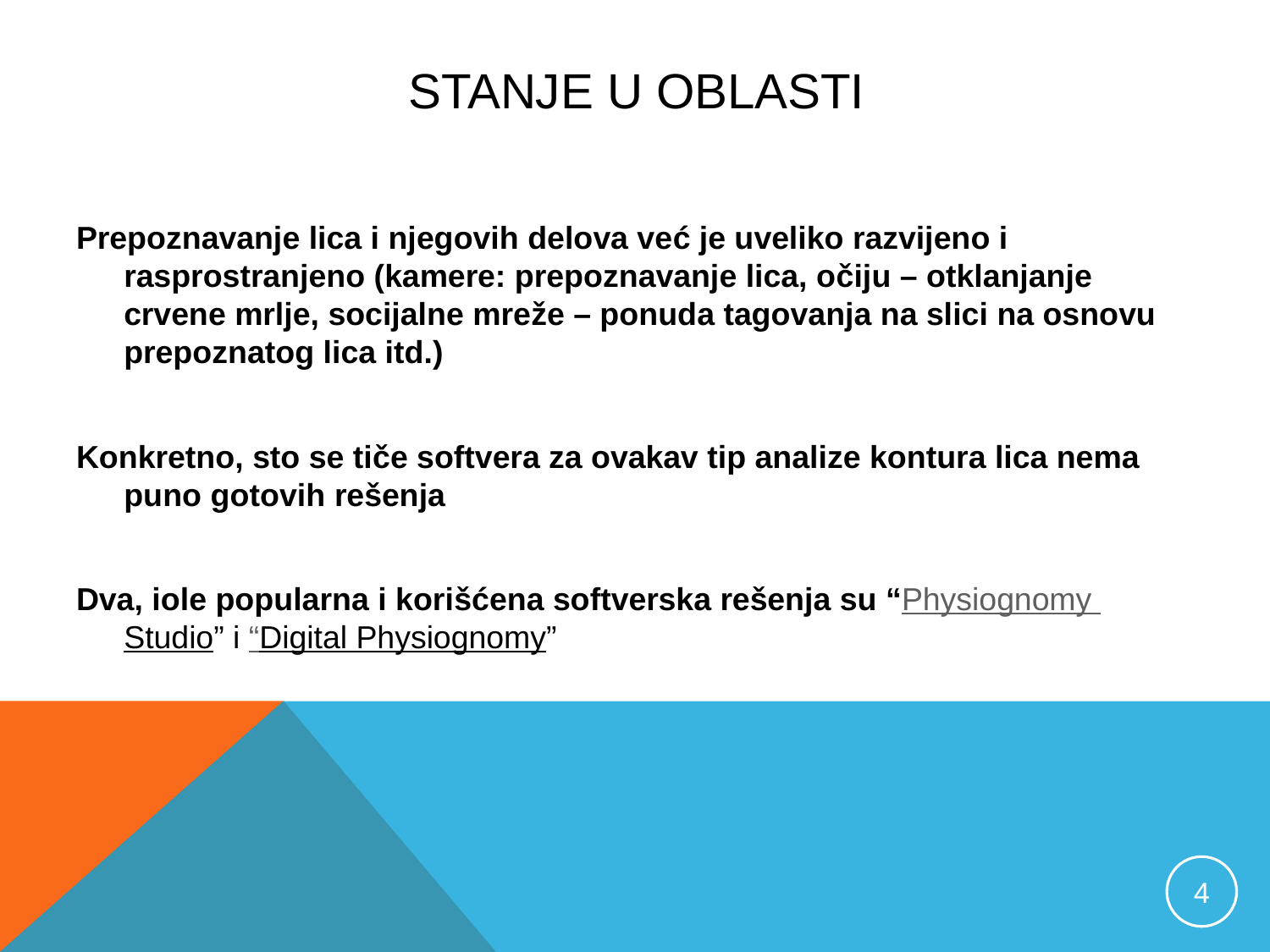

# Stanje u oblasti
Prepoznavanje lica i njegovih delova već je uveliko razvijeno i rasprostranjeno (kamere: prepoznavanje lica, očiju – otklanjanje crvene mrlje, socijalne mreže – ponuda tagovanja na slici na osnovu prepoznatog lica itd.)

Konkretno, sto se tiče softvera za ovakav tip analize kontura lica nema puno gotovih rešenja

Dva, iole popularna i korišćena softverska rešenja su “Physiognomy Studio” i “Digital Physiognomy”

4